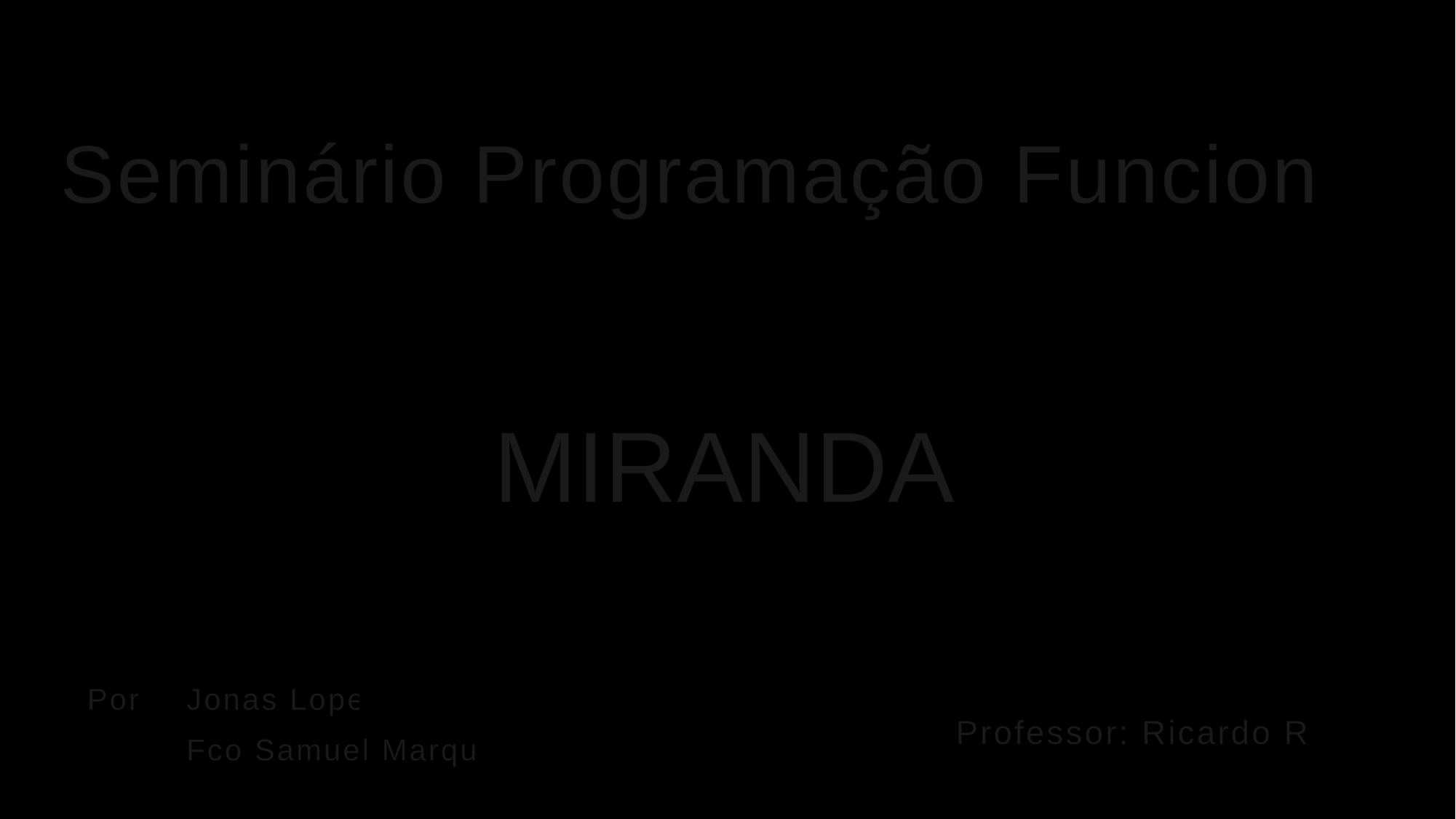

Seminário Programação Funcional
MIRANDA
Por: 	Jonas Lopes
		Fco Samuel Marques
Professor: Ricardo Reis